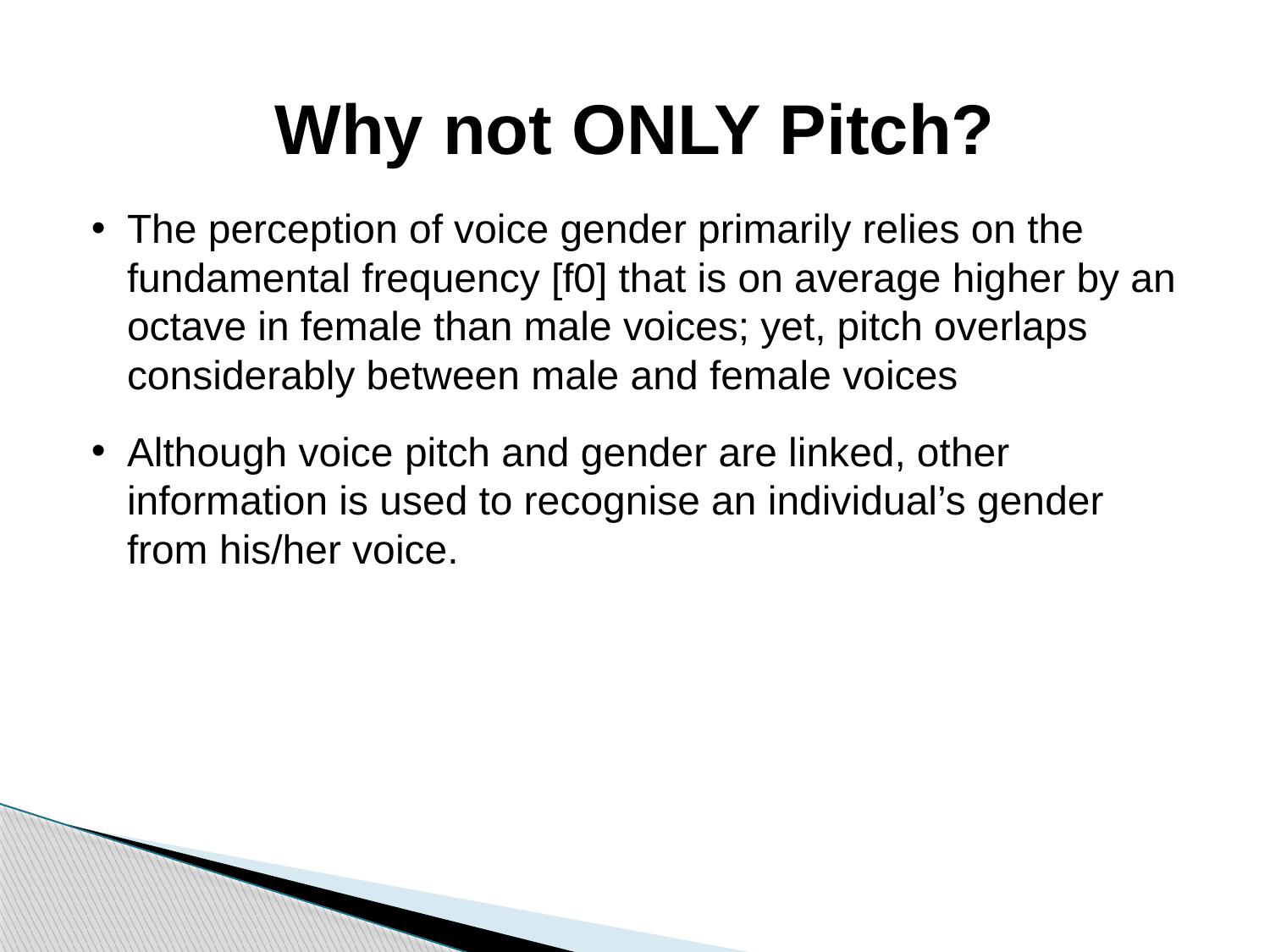

# Why not ONLY Pitch?
The perception of voice gender primarily relies on the  fundamental frequency [f0] that is on average higher by an octave in female than male voices; yet, pitch overlaps considerably between male and female voices
Although voice pitch and gender are linked, other information is used to recognise an individual’s gender from his/her voice.